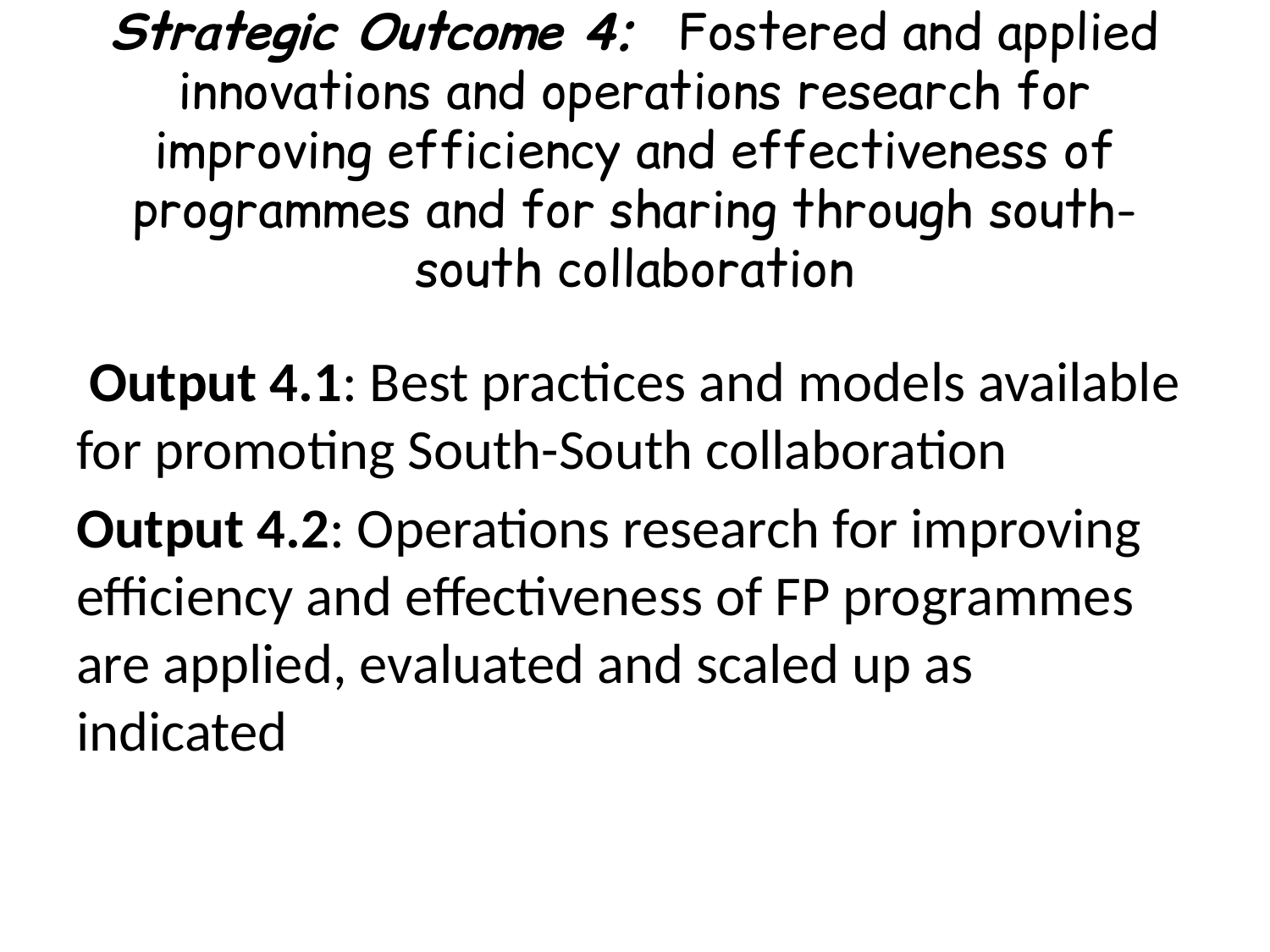

# Strategic Outcome 4:  Fostered and applied innovations and operations research for improving efficiency and effectiveness of programmes and for sharing through south-south collaboration
 Output 4.1: Best practices and models available for promoting South-South collaboration
Output 4.2: Operations research for improving efficiency and effectiveness of FP programmes are applied, evaluated and scaled up as indicated